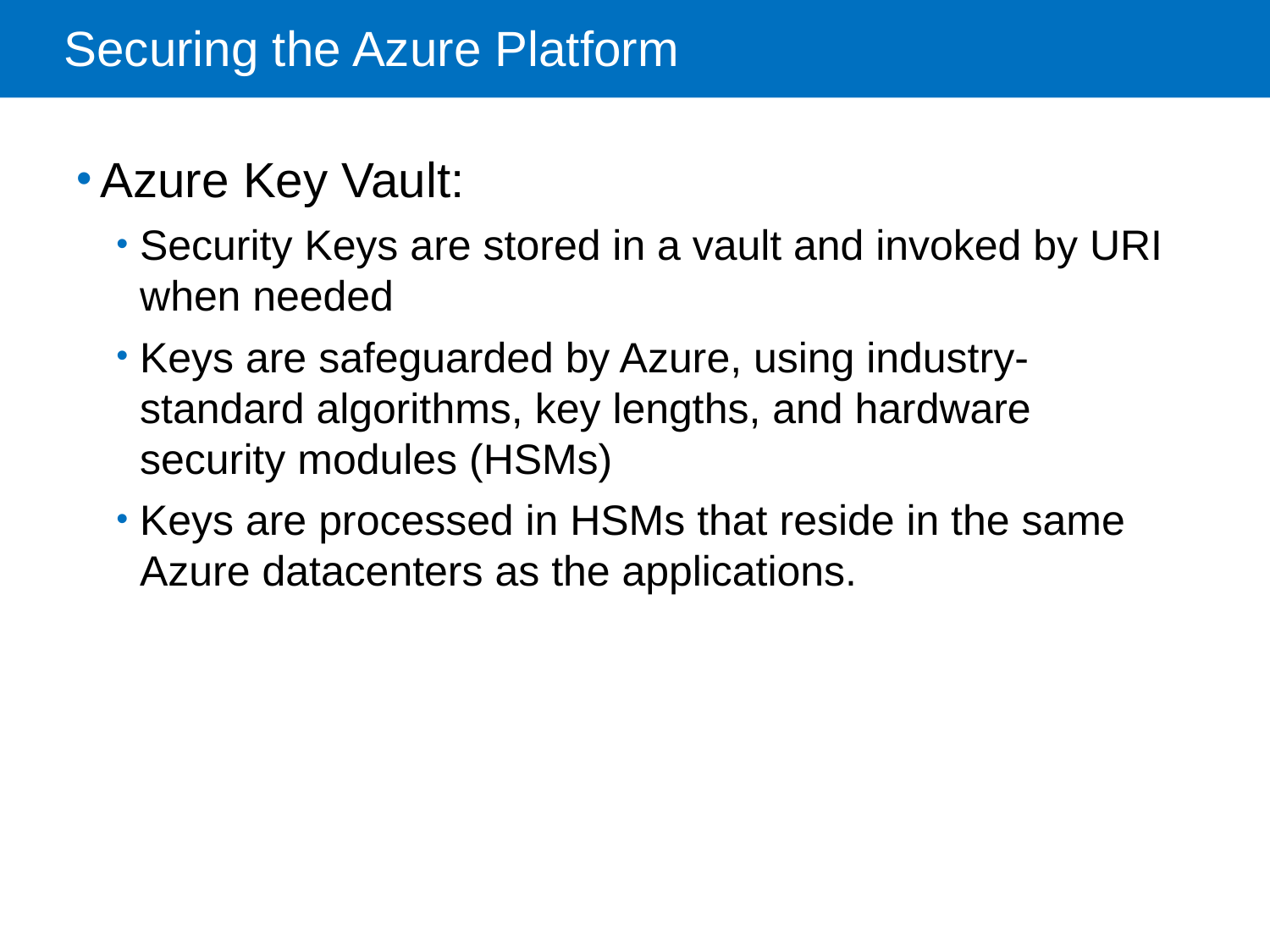

# Securing the Azure Platform
Azure Key Vault:
Security Keys are stored in a vault and invoked by URI when needed
Keys are safeguarded by Azure, using industry-standard algorithms, key lengths, and hardware security modules (HSMs)
Keys are processed in HSMs that reside in the same Azure datacenters as the applications.